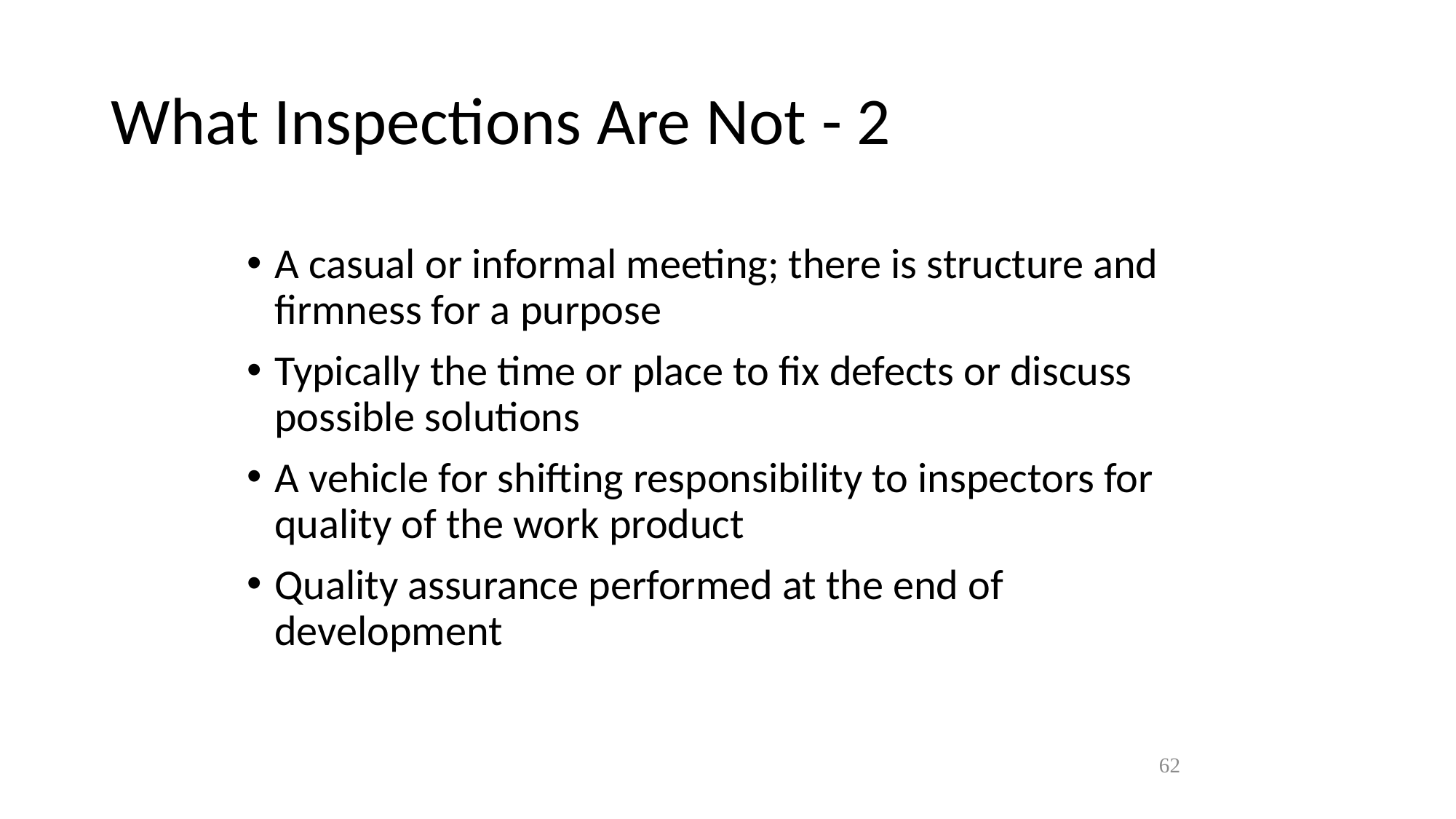

What Inspections Are Not - 2
A casual or informal meeting; there is structure and firmness for a purpose
Typically the time or place to fix defects or discuss possible solutions
A vehicle for shifting responsibility to inspectors for quality of the work product
Quality assurance performed at the end of development

62